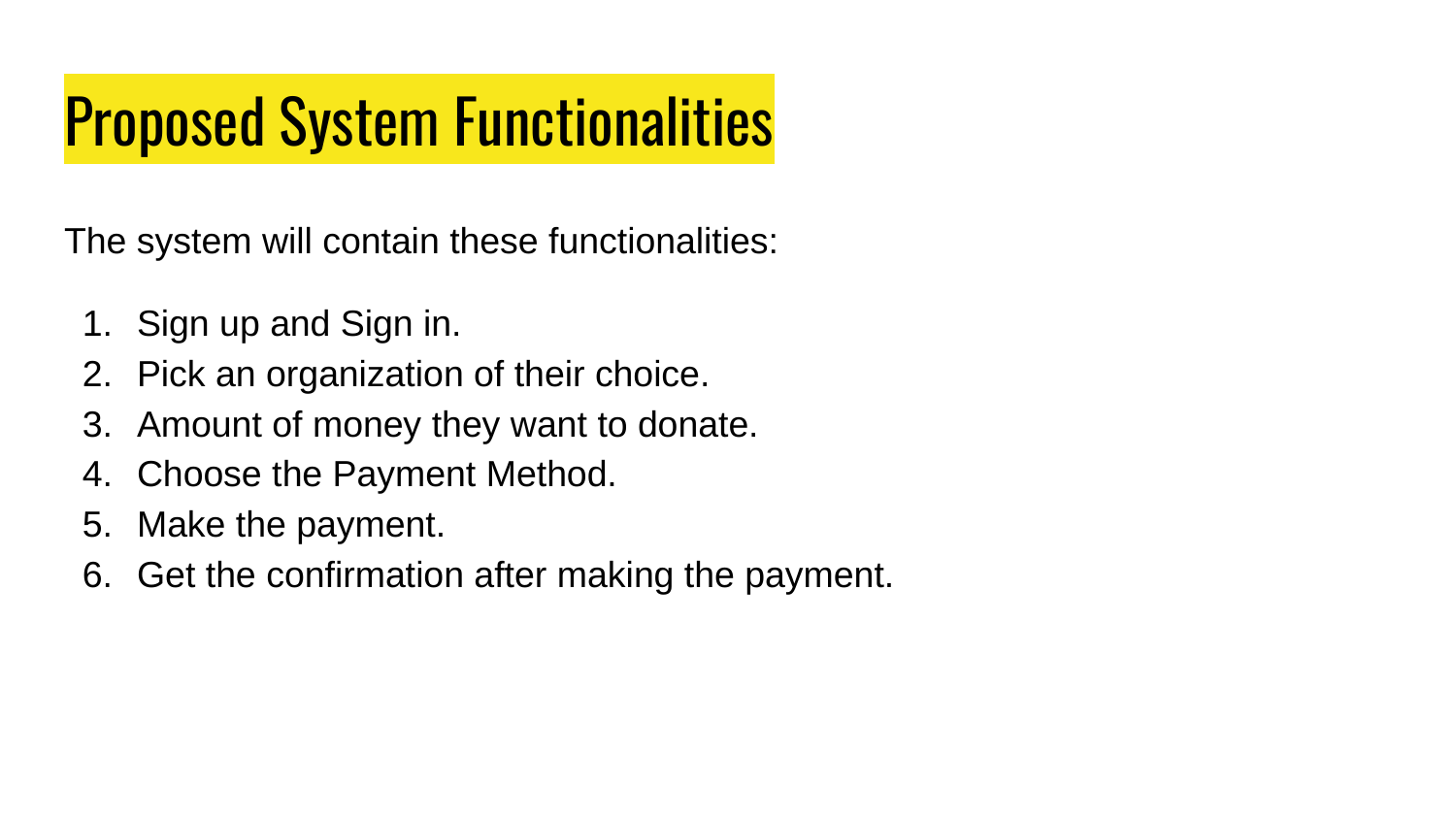

# Proposed System Functionalities
The system will contain these functionalities:
Sign up and Sign in.
Pick an organization of their choice.
Amount of money they want to donate.
Choose the Payment Method.
Make the payment.
Get the confirmation after making the payment.